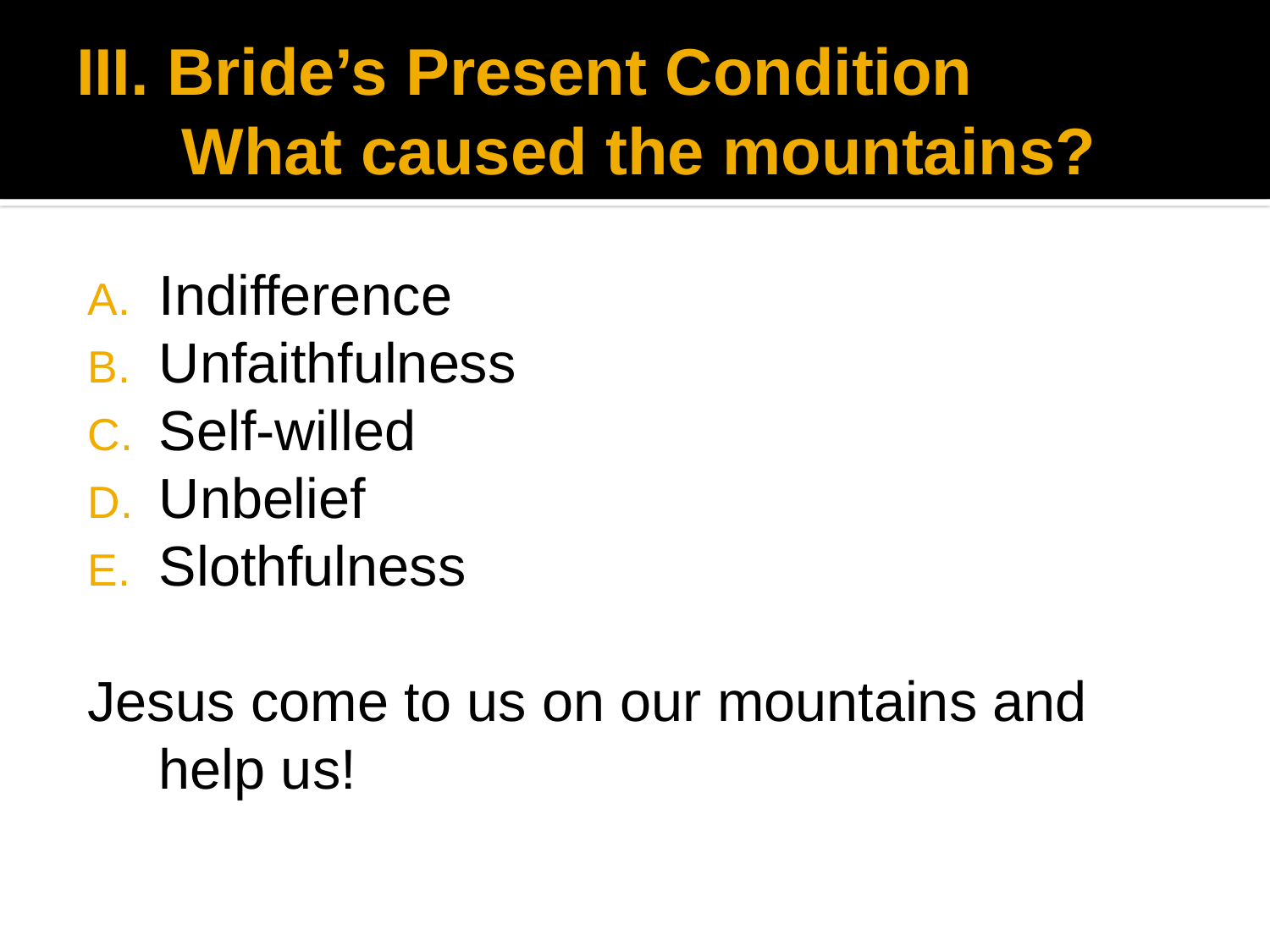

# III. Bride’s Present Condition What caused the mountains?
Indifference
Unfaithfulness
Self-willed
Unbelief
Slothfulness

Jesus come to us on our mountains and help us!